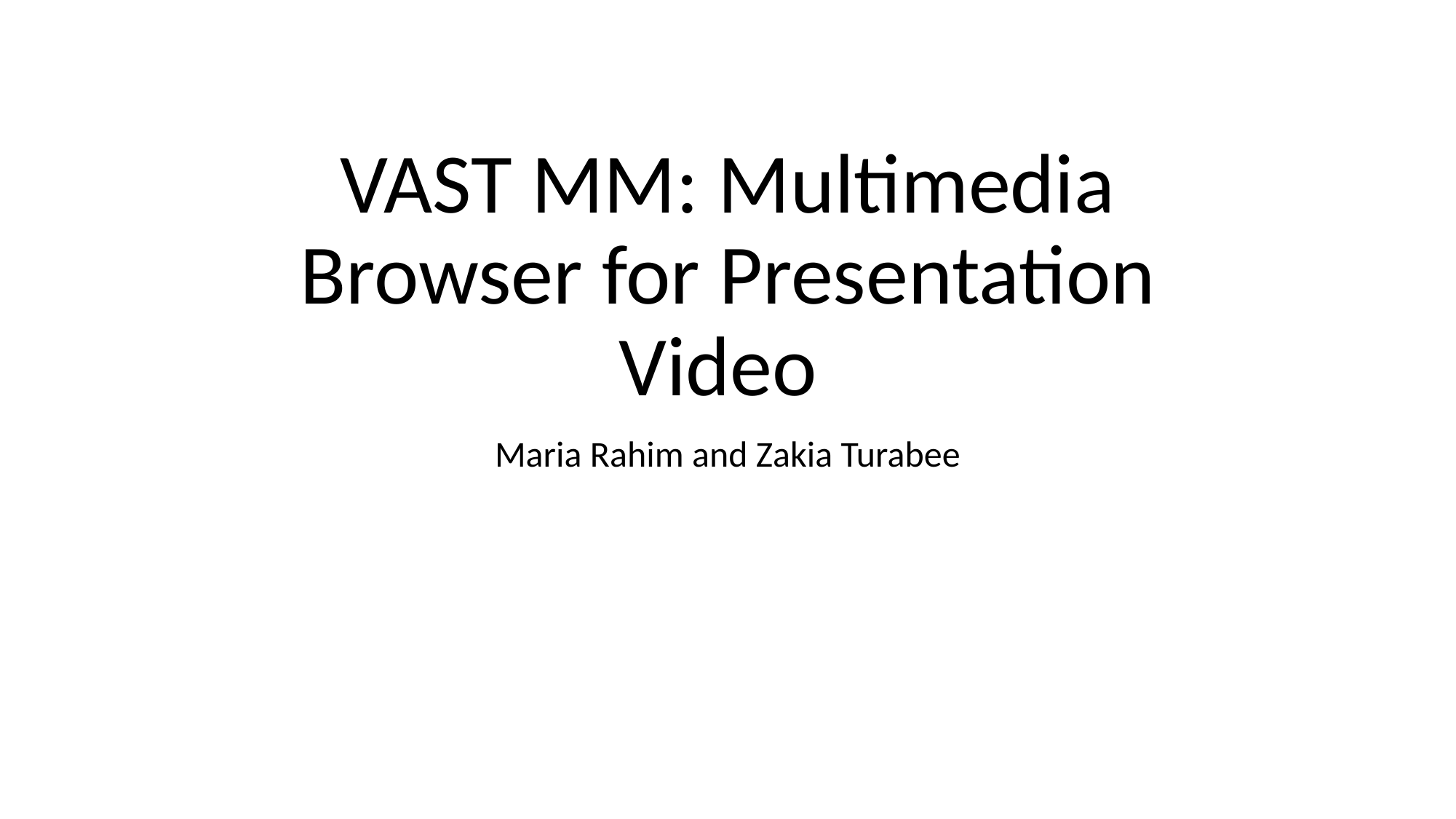

# VAST MM: Multimedia Browser for Presentation Video
Maria Rahim and Zakia Turabee